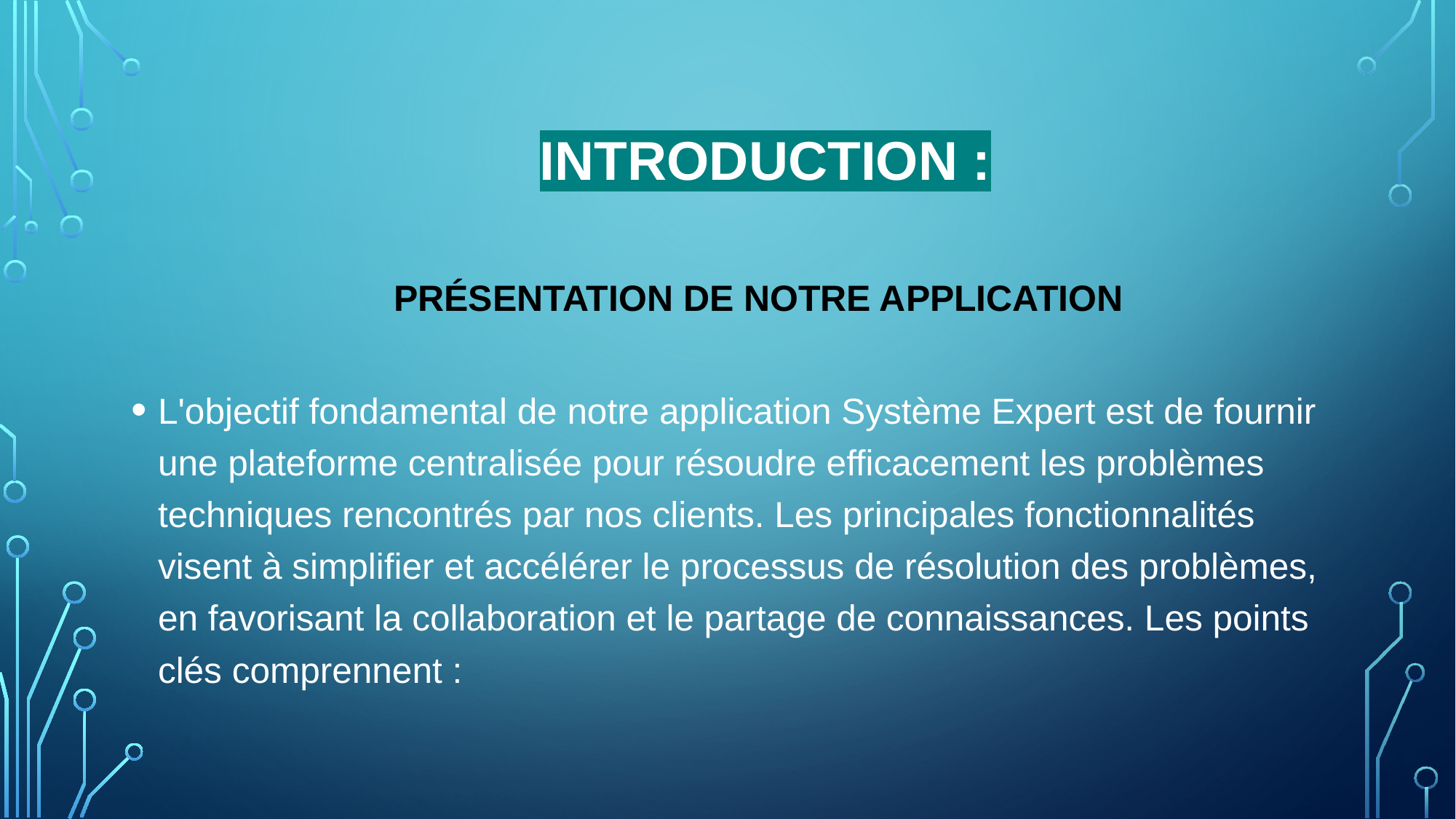

# Introduction :
Présentation de notre application
L'objectif fondamental de notre application Système Expert est de fournir une plateforme centralisée pour résoudre efficacement les problèmes techniques rencontrés par nos clients. Les principales fonctionnalités visent à simplifier et accélérer le processus de résolution des problèmes, en favorisant la collaboration et le partage de connaissances. Les points clés comprennent :